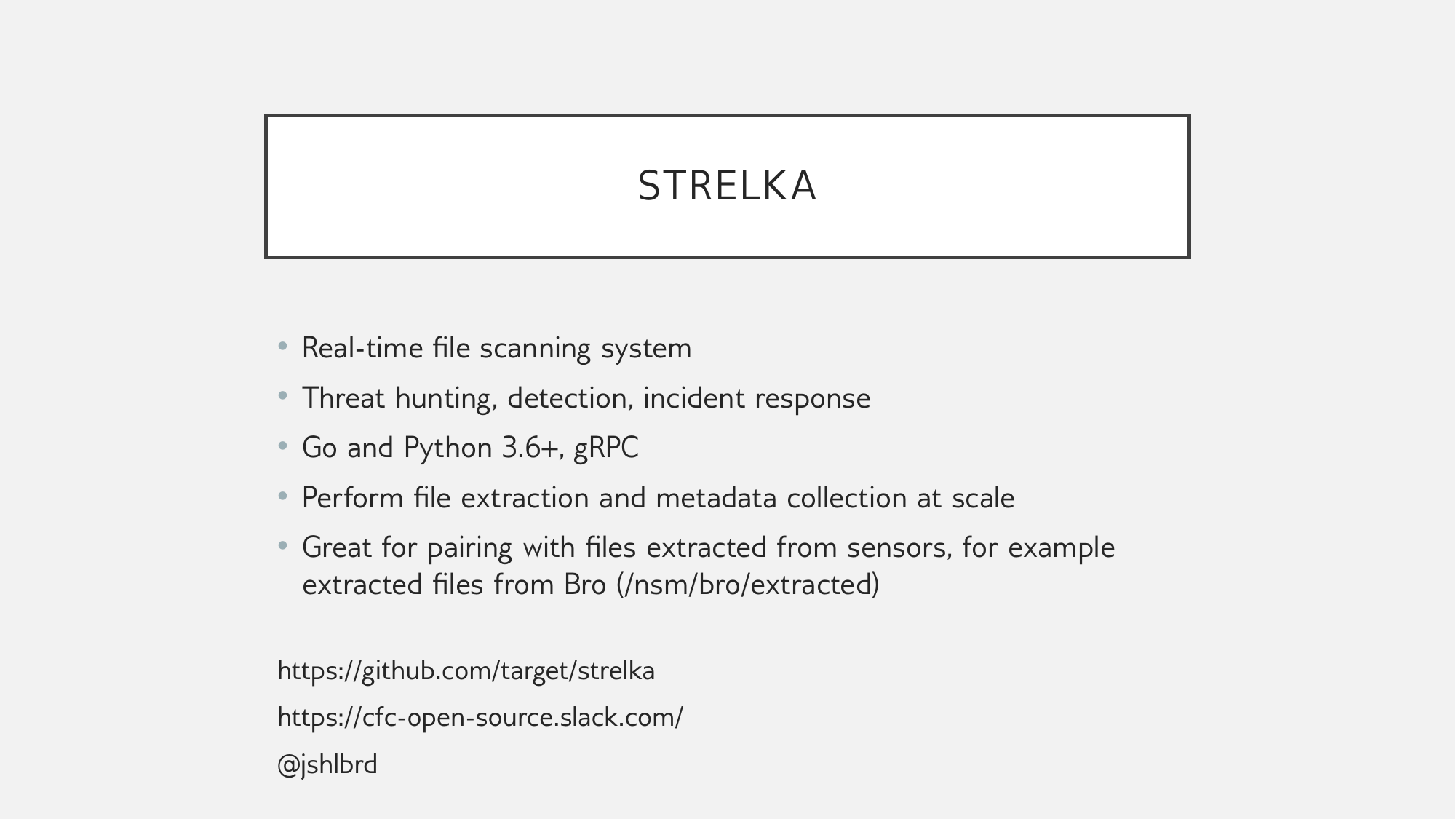

# StrelKA
Real-time file scanning system
Threat hunting, detection, incident response
Go and Python 3.6+, gRPC
Perform file extraction and metadata collection at scale
Great for pairing with files extracted from sensors, for example extracted files from Bro (/nsm/bro/extracted)

https://github.com/target/strelka
https://cfc-open-source.slack.com/
@jshlbrd